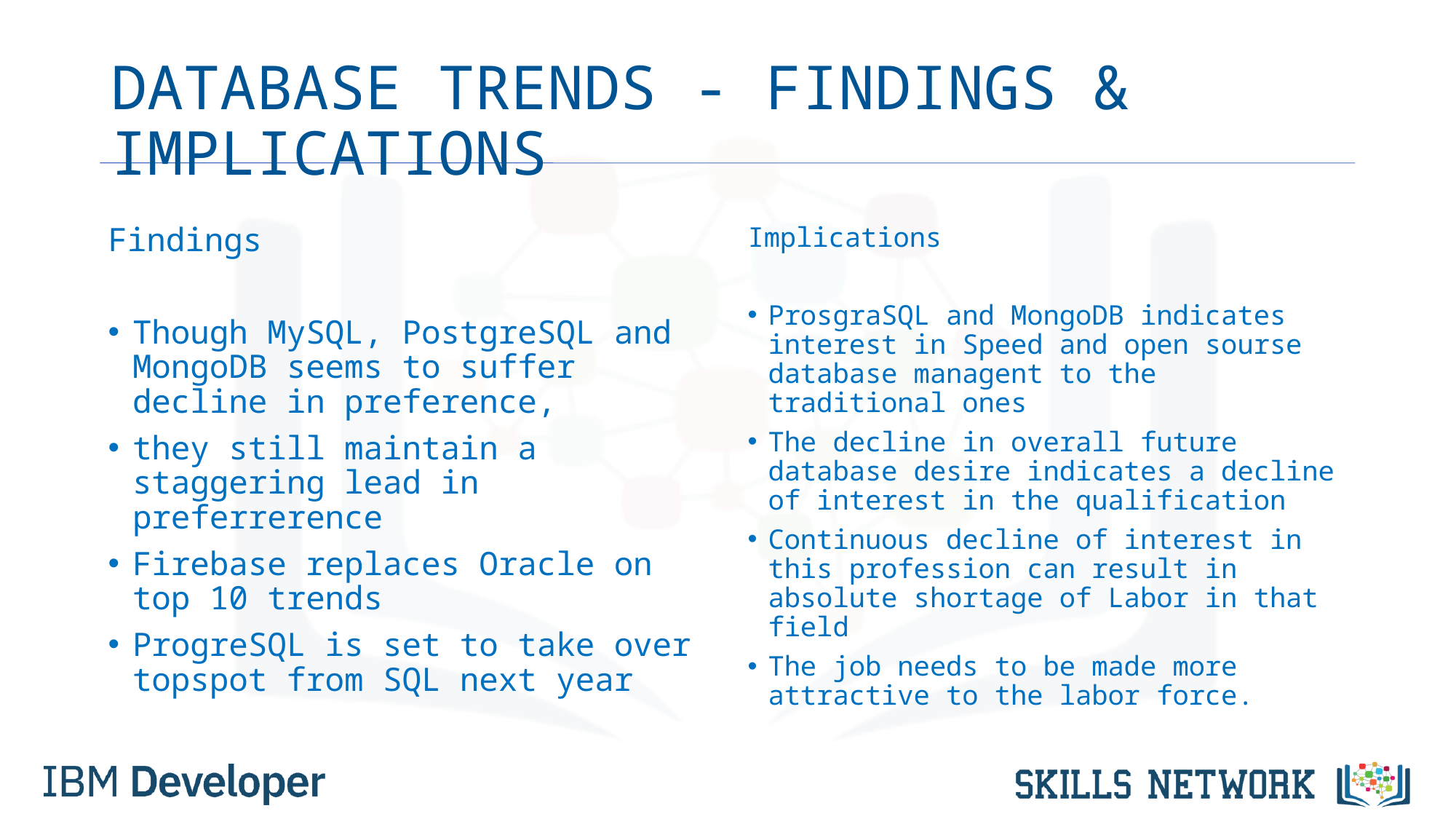

# DATABASE TRENDS - FINDINGS & IMPLICATIONS
Findings

Though MySQL, PostgreSQL and MongoDB seems to suffer decline in preference,
they still maintain a staggering lead in preferrerence
Firebase replaces Oracle on top 10 trends
ProgreSQL is set to take over topspot from SQL next year

Implications

ProsgraSQL and MongoDB indicates interest in Speed and open sourse database managent to the traditional ones
The decline in overall future database desire indicates a decline of interest in the qualification
Continuous decline of interest in this profession can result in absolute shortage of Labor in that field
The job needs to be made more attractive to the labor force.